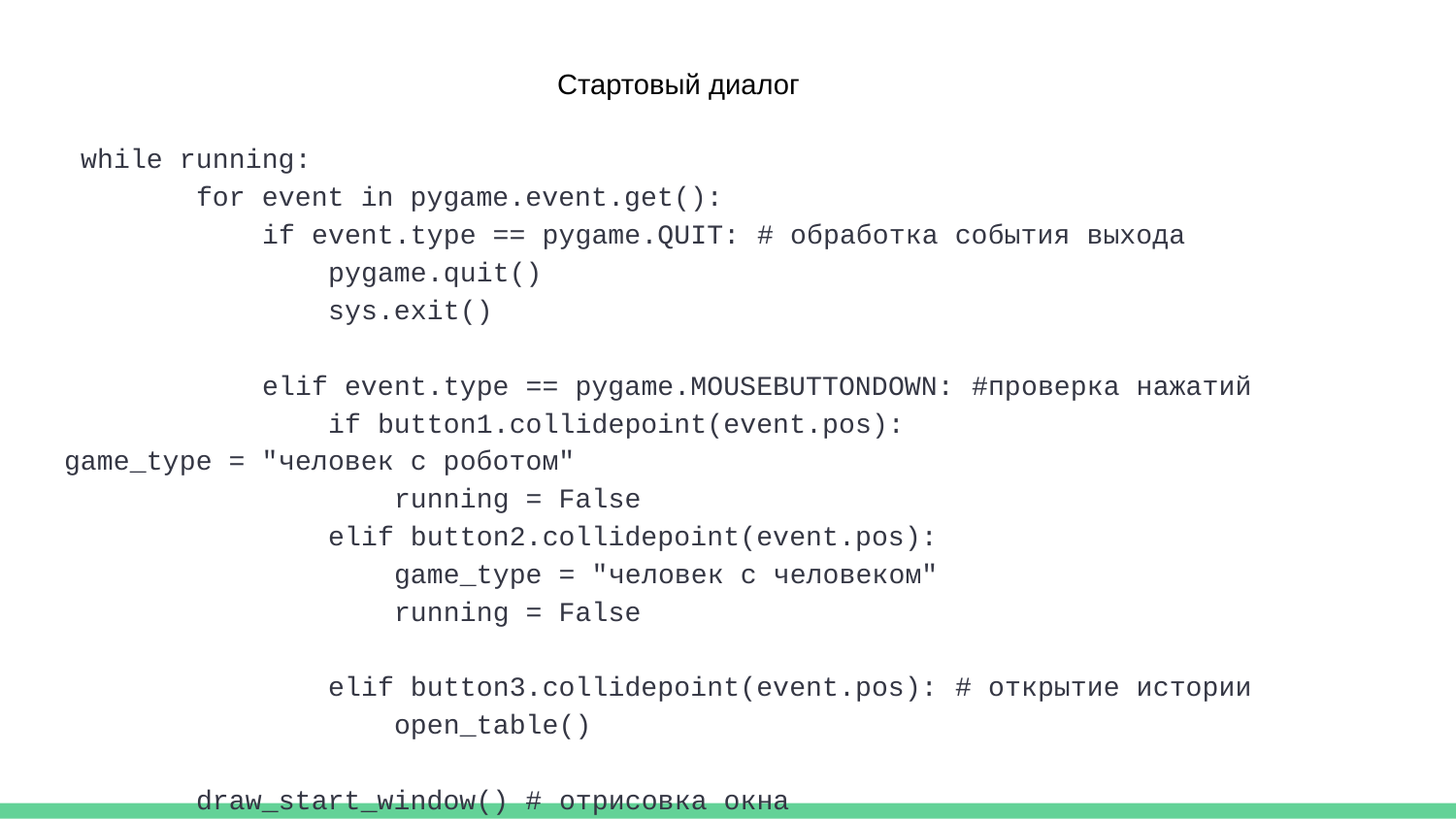

Стартовый диалог
 while running:
        for event in pygame.event.get():
            if event.type == pygame.QUIT: # обработка события выхода
                pygame.quit()
                sys.exit()

            elif event.type == pygame.MOUSEBUTTONDOWN: #проверка нажатий
                if button1.collidepoint(event.pos):                    			    game_type = "человек с роботом"
                    running = False
                elif button2.collidepoint(event.pos):
                    game_type = "человек с человеком"
                    running = False

                elif button3.collidepoint(event.pos): # открытие истории
                    open_table()

        draw_start_window() # отрисовка окна